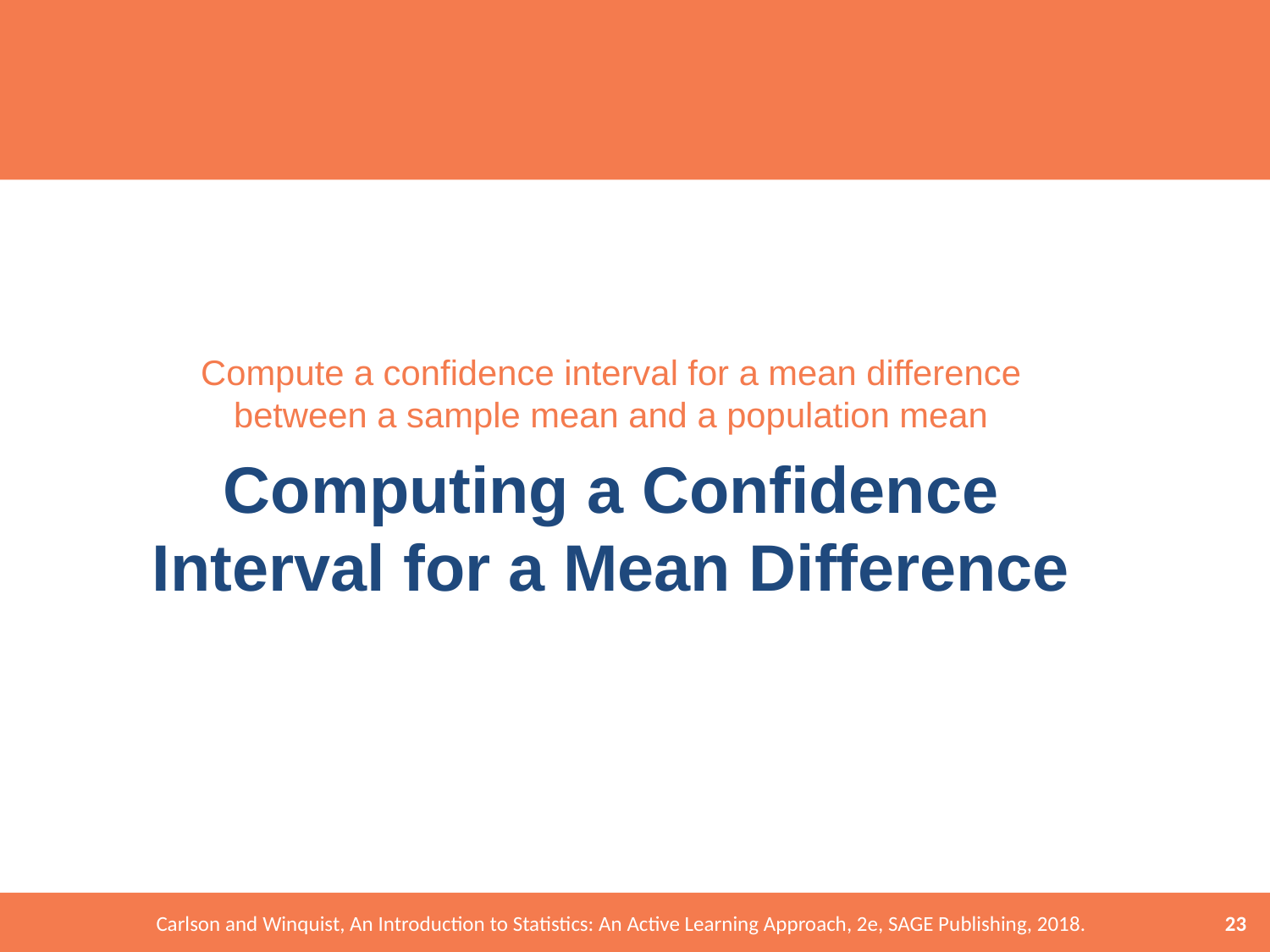

Compute a confidence interval for a mean difference between a sample mean and a population mean
# Computing a Confidence Interval for a Mean Difference
23
Carlson and Winquist, An Introduction to Statistics: An Active Learning Approach, 2e, SAGE Publishing, 2018.